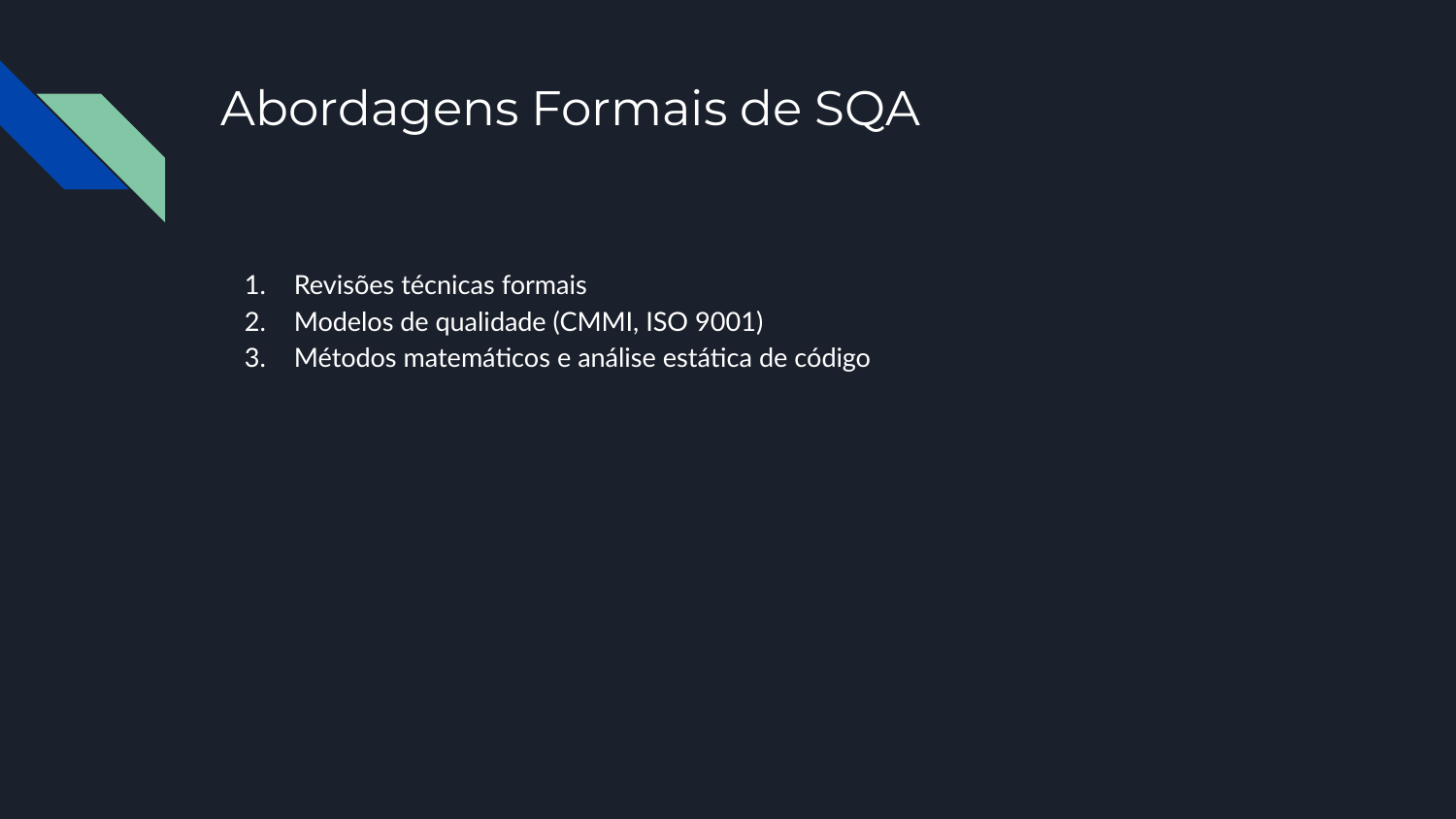

# Abordagens Formais de SQA
Revisões técnicas formais
Modelos de qualidade (CMMI, ISO 9001)
Métodos matemáticos e análise estática de código